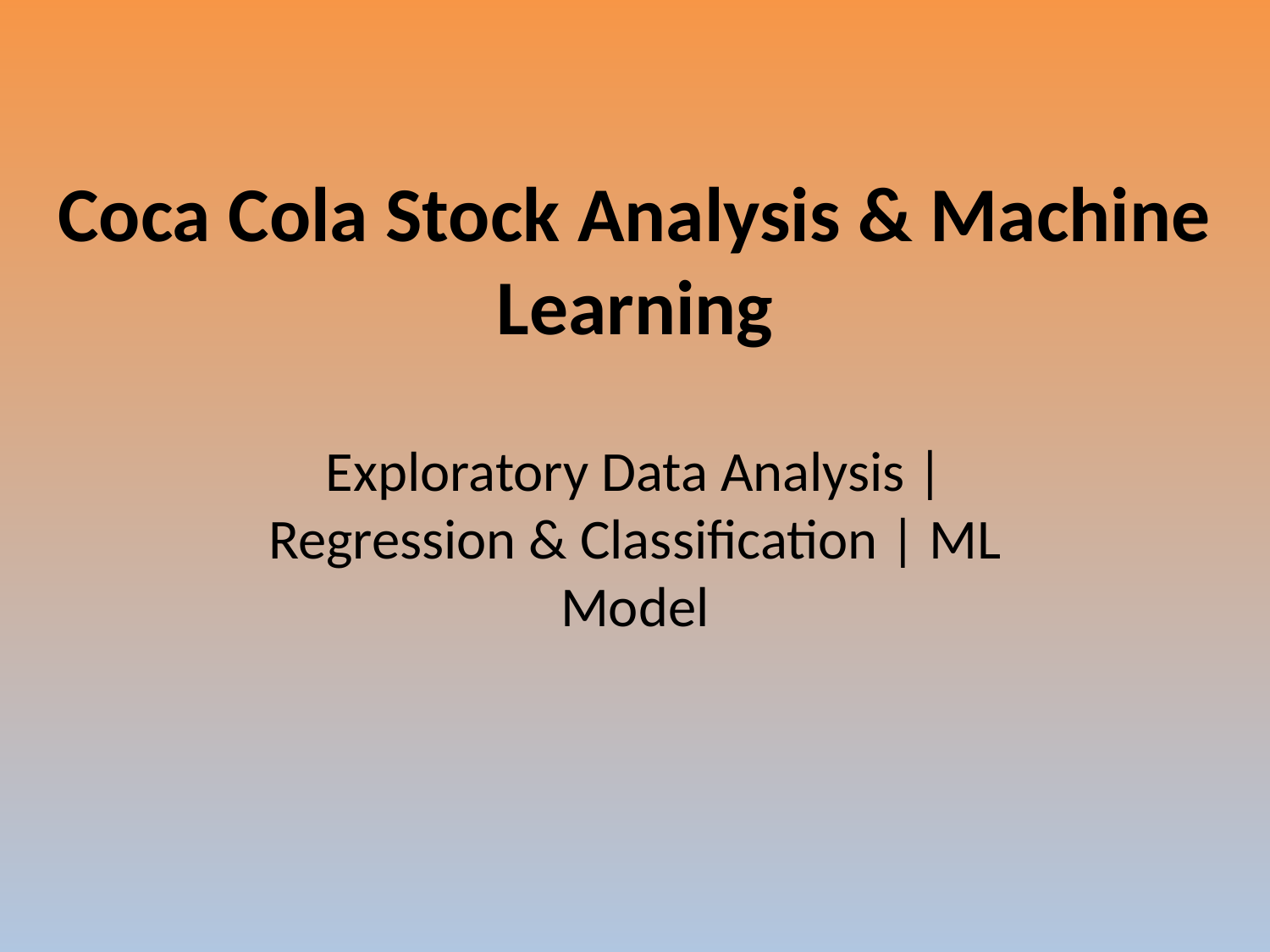

# Coca Cola Stock Analysis & Machine Learning
Exploratory Data Analysis | Regression & Classification | ML Model